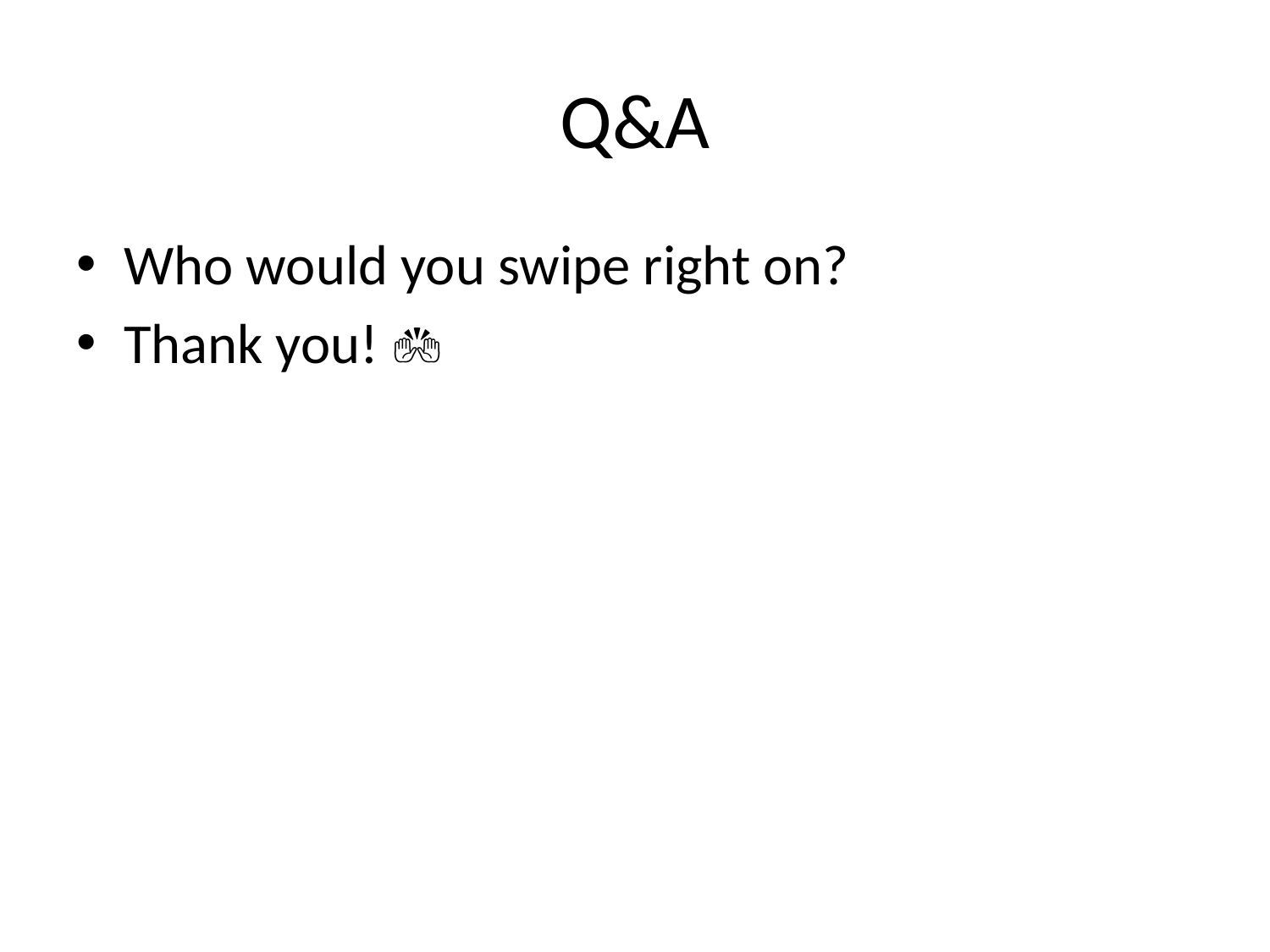

# Q&A
Who would you swipe right on?
Thank you! 🙌